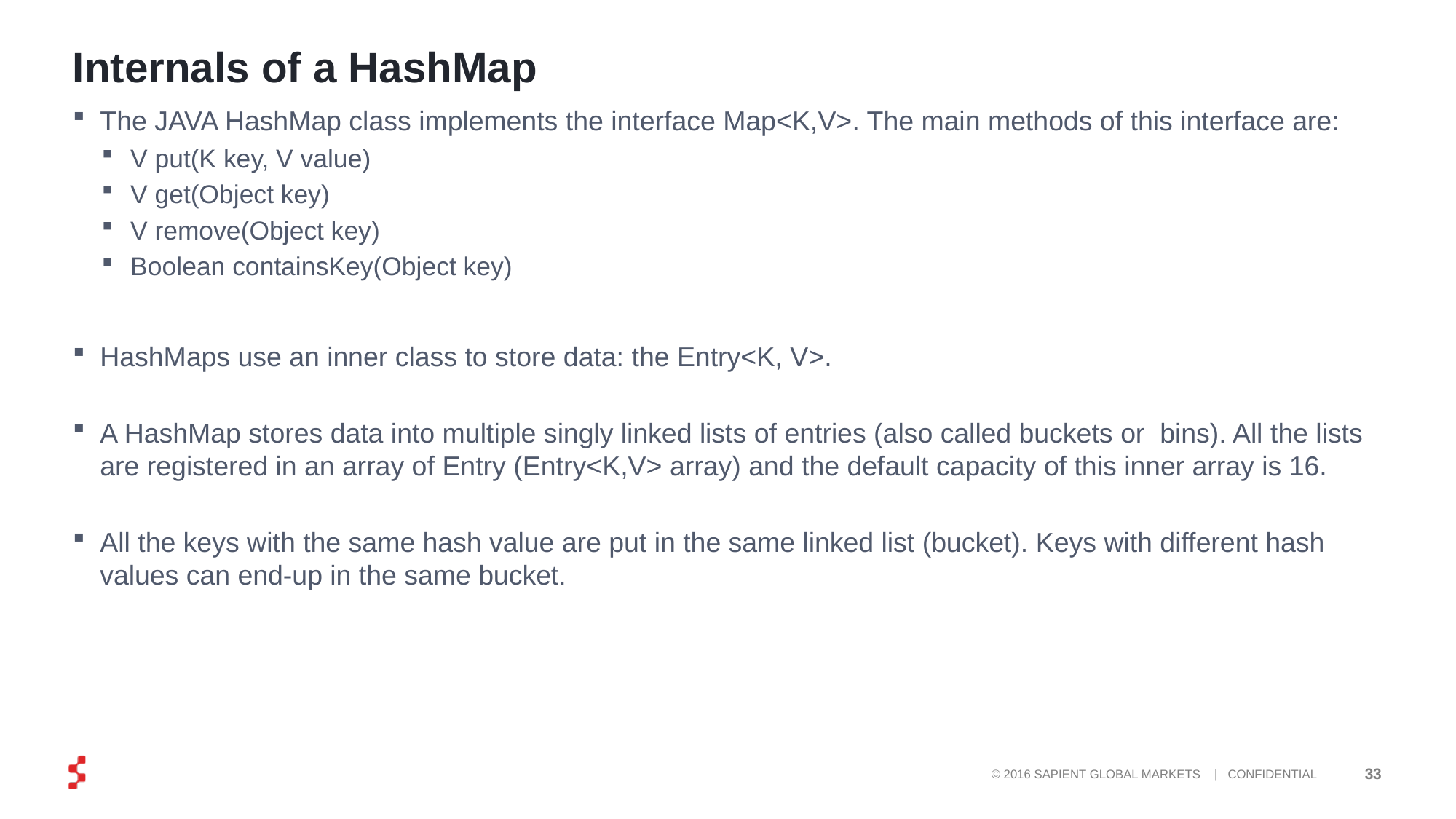

# Internals of a HashMap
The JAVA HashMap class implements the interface Map<K,V>. The main methods of this interface are:
V put(K key, V value)
V get(Object key)
V remove(Object key)
Boolean containsKey(Object key)

HashMaps use an inner class to store data: the Entry<K, V>.

A HashMap stores data into multiple singly linked lists of entries (also called buckets or  bins). All the lists are registered in an array of Entry (Entry<K,V> array) and the default capacity of this inner array is 16.

All the keys with the same hash value are put in the same linked list (bucket). Keys with different hash values can end-up in the same bucket.